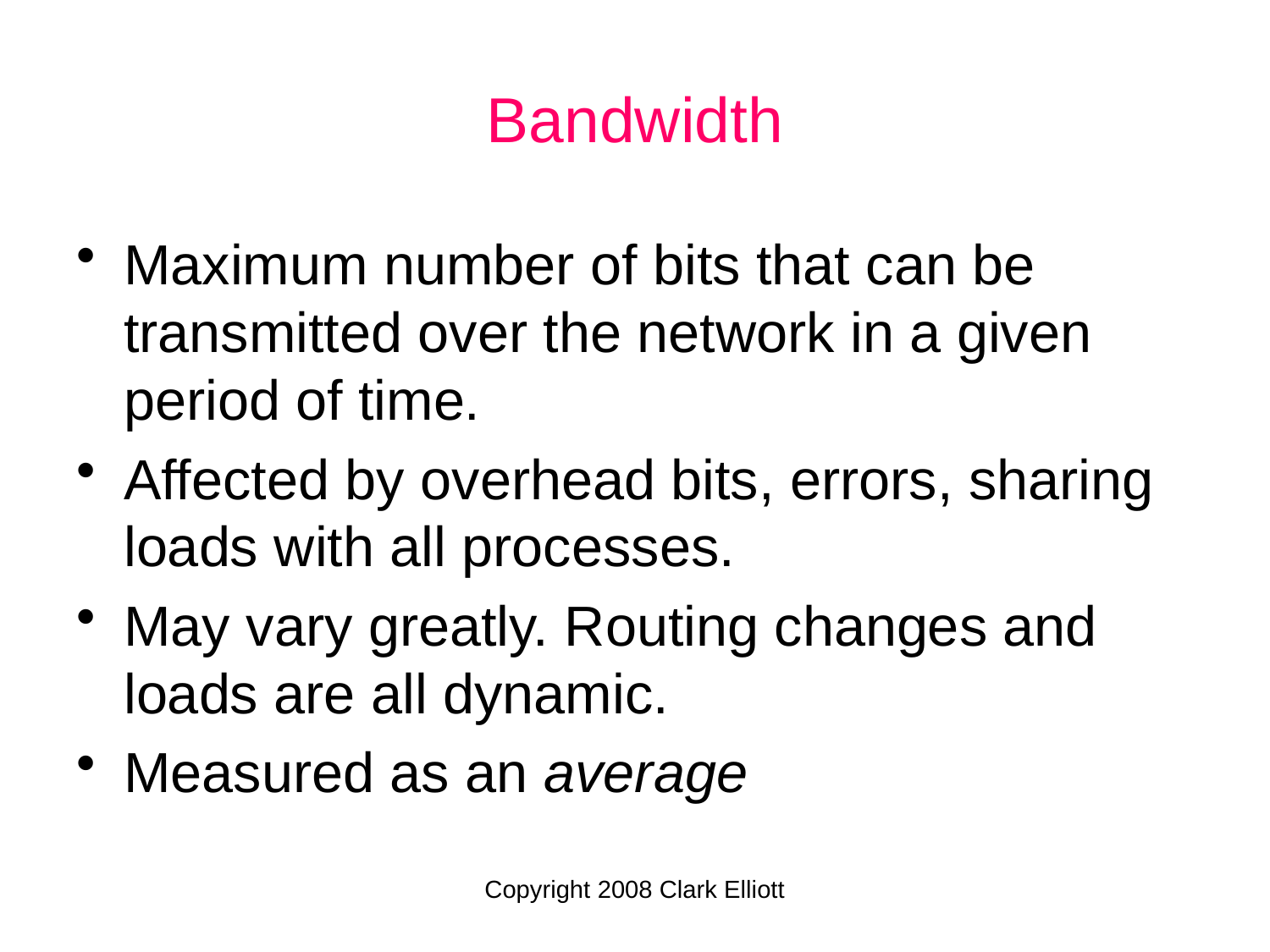

# Bandwidth
Maximum number of bits that can be transmitted over the network in a given period of time.
Affected by overhead bits, errors, sharing loads with all processes.
May vary greatly. Routing changes and loads are all dynamic.
Measured as an average
Copyright 2008 Clark Elliott